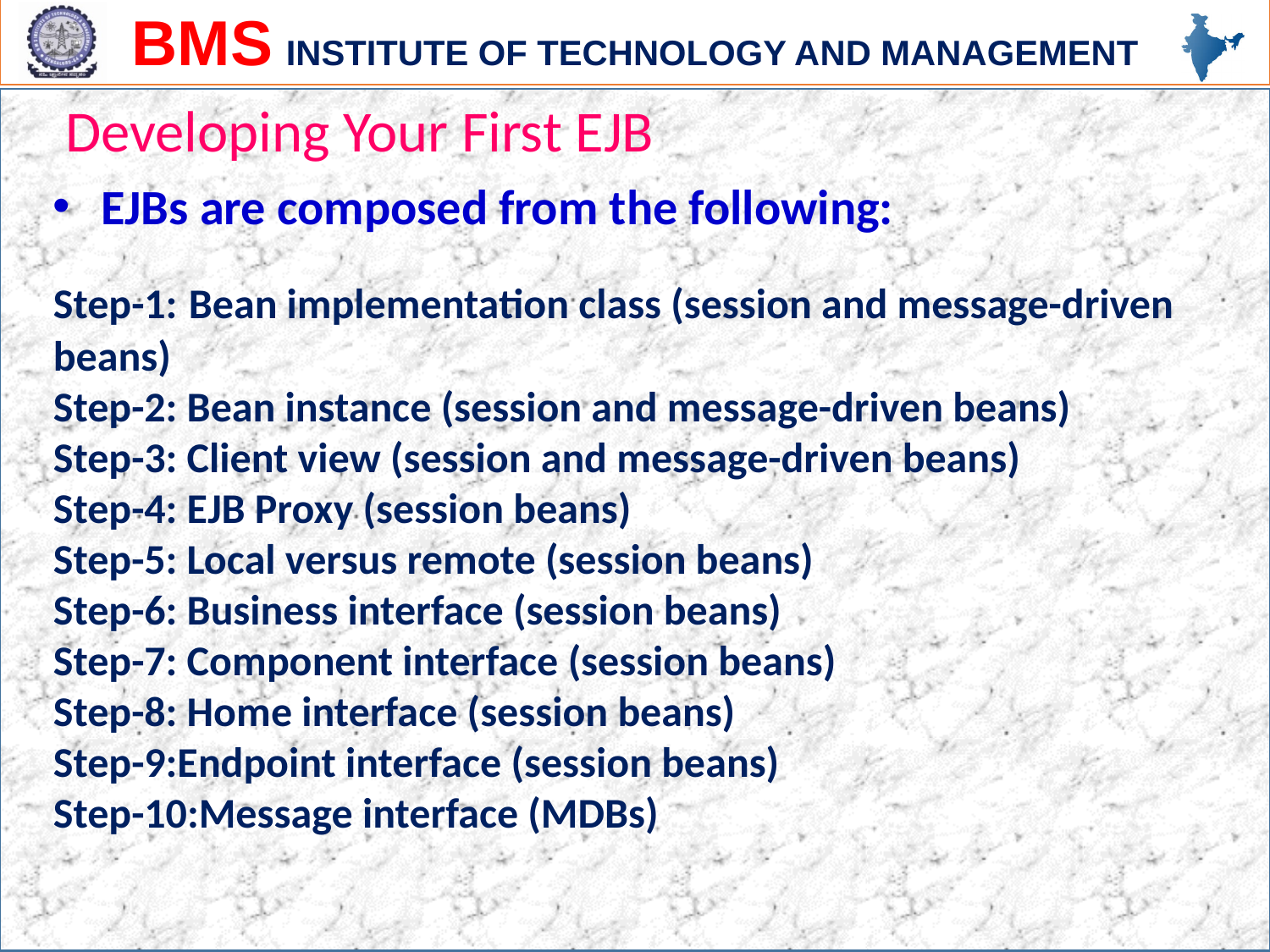

# Developing Your First EJB
EJBs are composed from the following:
Step-1: Bean implementation class (session and message-driven beans)
Step-2: Bean instance (session and message-driven beans)
Step-3: Client view (session and message-driven beans)
Step-4: EJB Proxy (session beans)
Step-5: Local versus remote (session beans)
Step-6: Business interface (session beans)
Step-7: Component interface (session beans)
Step-8: Home interface (session beans)
Step-9:Endpoint interface (session beans)
Step-10:Message interface (MDBs)